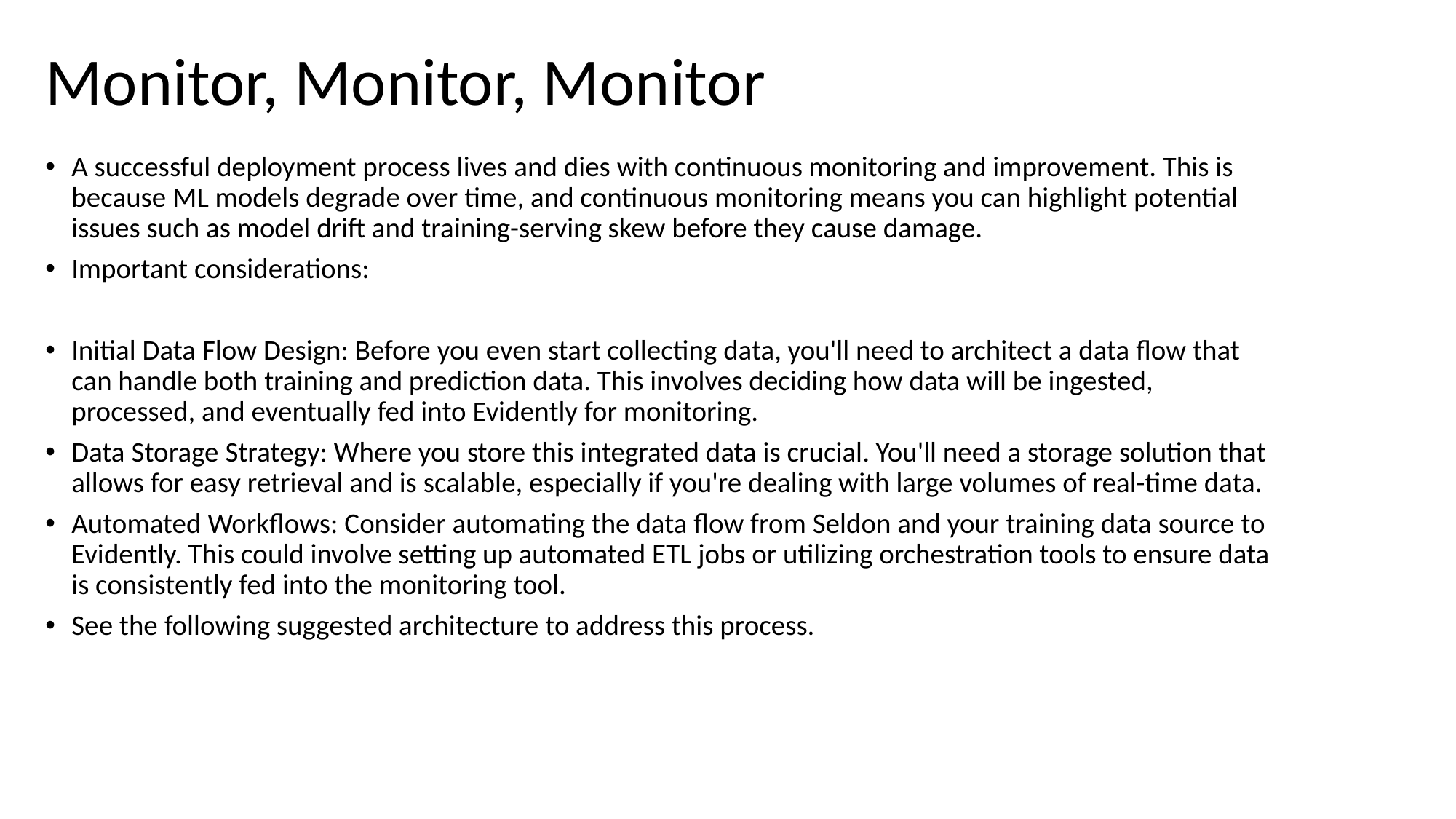

# Monitor, Monitor, Monitor
A successful deployment process lives and dies with continuous monitoring and improvement. This is because ML models degrade over time, and continuous monitoring means you can highlight potential issues such as model drift and training-serving skew before they cause damage.
Important considerations:

Initial Data Flow Design: Before you even start collecting data, you'll need to architect a data flow that can handle both training and prediction data. This involves deciding how data will be ingested, processed, and eventually fed into Evidently for monitoring.
Data Storage Strategy: Where you store this integrated data is crucial. You'll need a storage solution that allows for easy retrieval and is scalable, especially if you're dealing with large volumes of real-time data.
Automated Workflows: Consider automating the data flow from Seldon and your training data source to Evidently. This could involve setting up automated ETL jobs or utilizing orchestration tools to ensure data is consistently fed into the monitoring tool.
See the following suggested architecture to address this process.